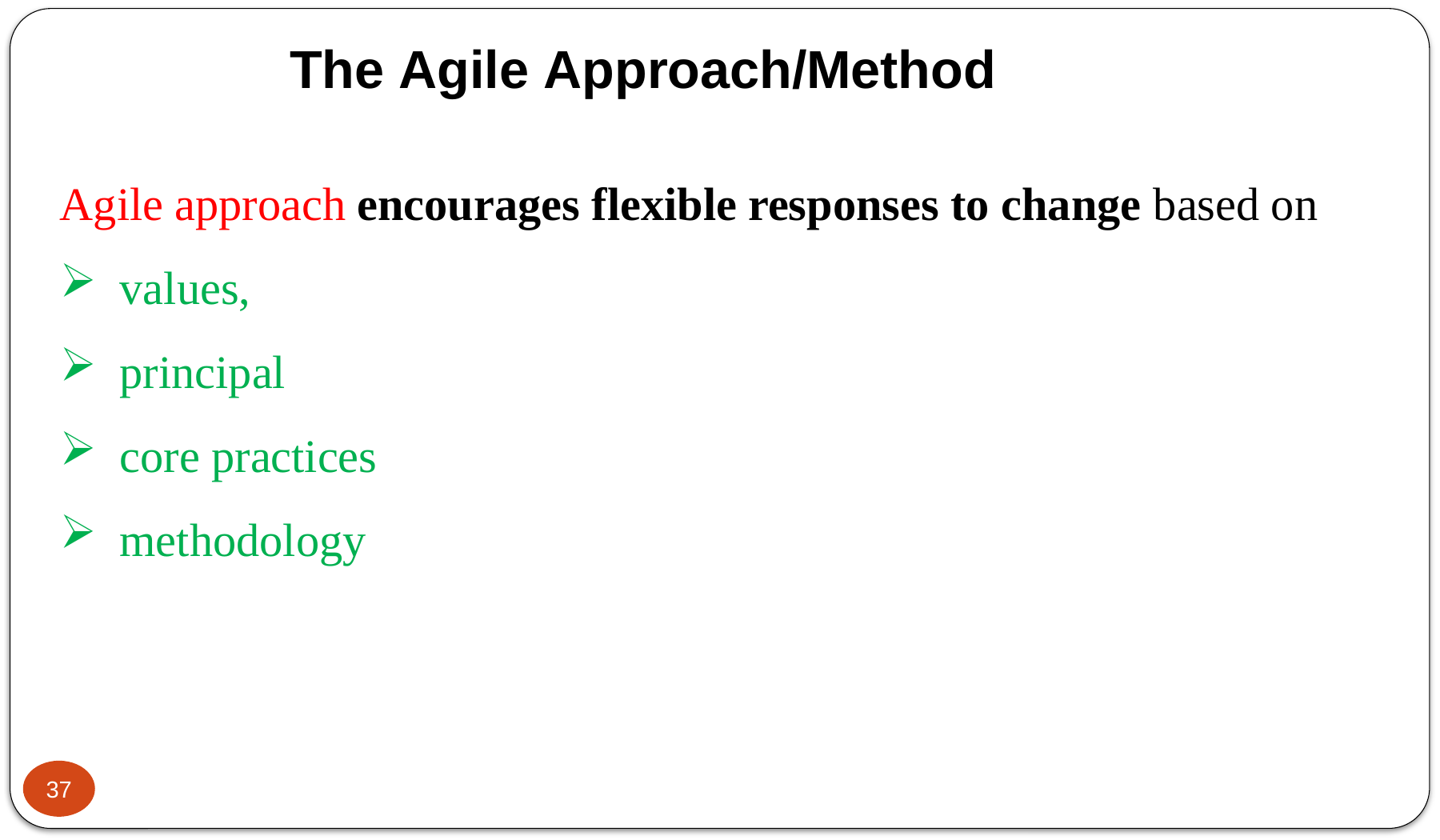

# The Agile Approach/Method
Agile approach encourages flexible responses to change based on
values,
principal
core practices
methodology
37